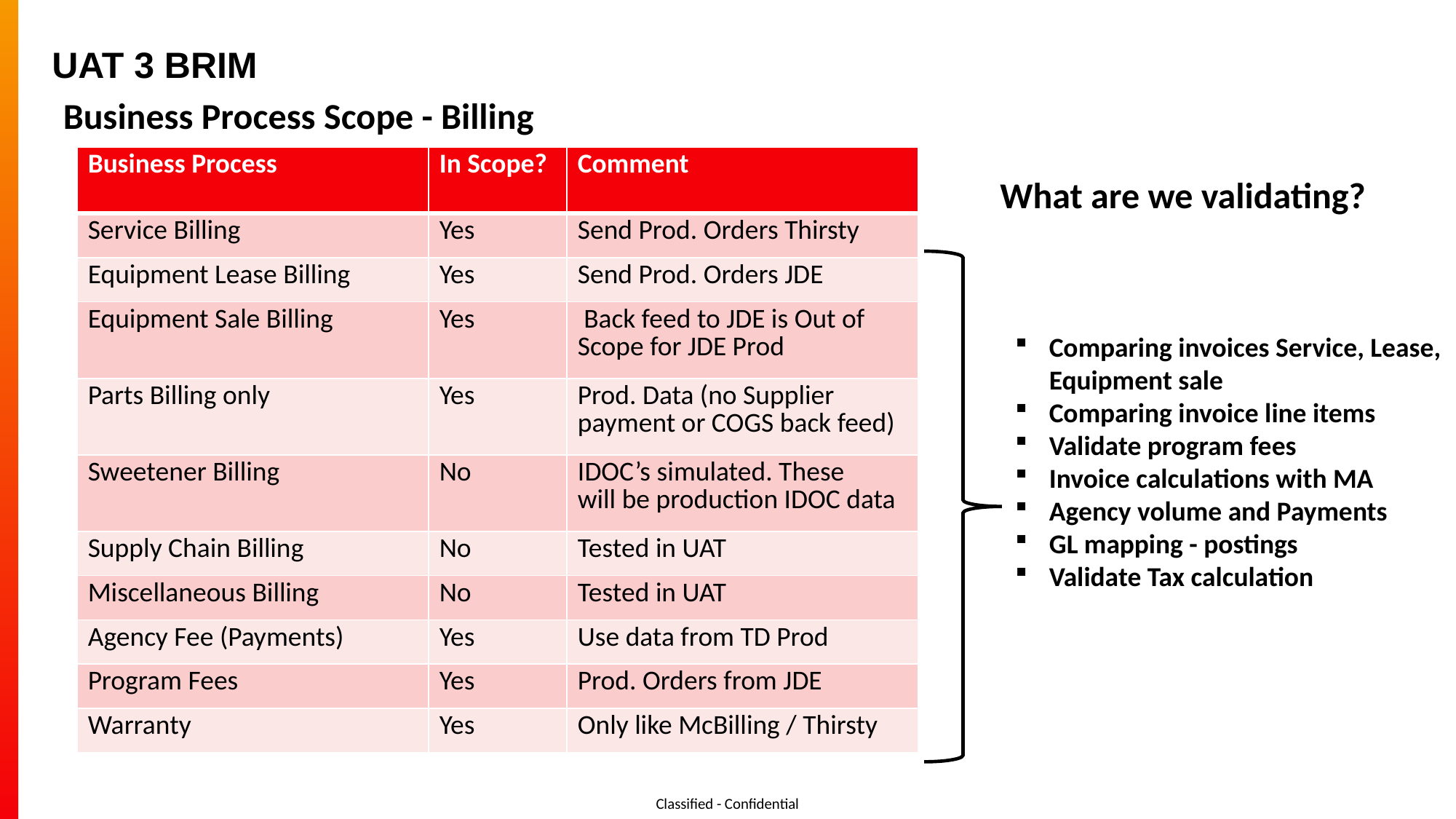

# UAT 3 BRIM
Business Process Scope - Billing

| Business Process | In Scope? | Comment |
| --- | --- | --- |
| Service Billing | Yes | Send Prod. Orders Thirsty |
| Equipment Lease Billing | Yes | Send Prod. Orders JDE |
| Equipment Sale Billing | Yes | Back feed to JDE is Out of Scope for JDE Prod |
| Parts Billing only | Yes | Prod. Data (no Supplier payment or COGS back feed) |
| Sweetener Billing | No | IDOC’s simulated. These will be production IDOC data |
| Supply Chain Billing | No | Tested in UAT |
| Miscellaneous Billing | No | Tested in UAT |
| Agency Fee (Payments) | Yes | Use data from TD Prod |
| Program Fees | Yes | Prod. Orders from JDE |
| Warranty | Yes | Only like McBilling / Thirsty |
What are we validating?

Comparing invoices Service, Lease, Equipment sale
Comparing invoice line items
Validate program fees
Invoice calculations with MA
Agency volume and Payments
GL mapping - postings
Validate Tax calculation